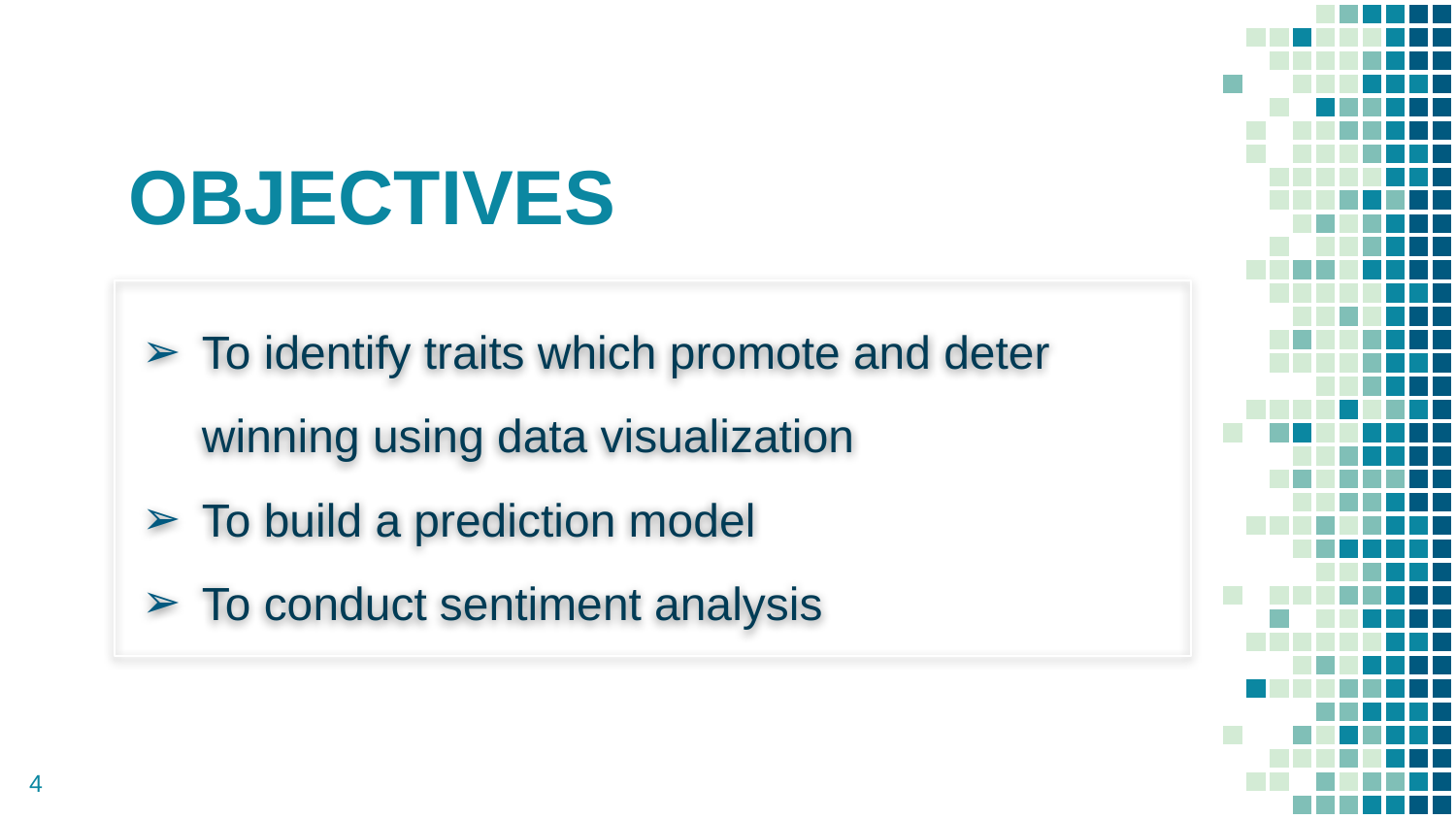

# OBJECTIVES
To identify traits which promote and deter winning using data visualization
To build a prediction model
To conduct sentiment analysis
4